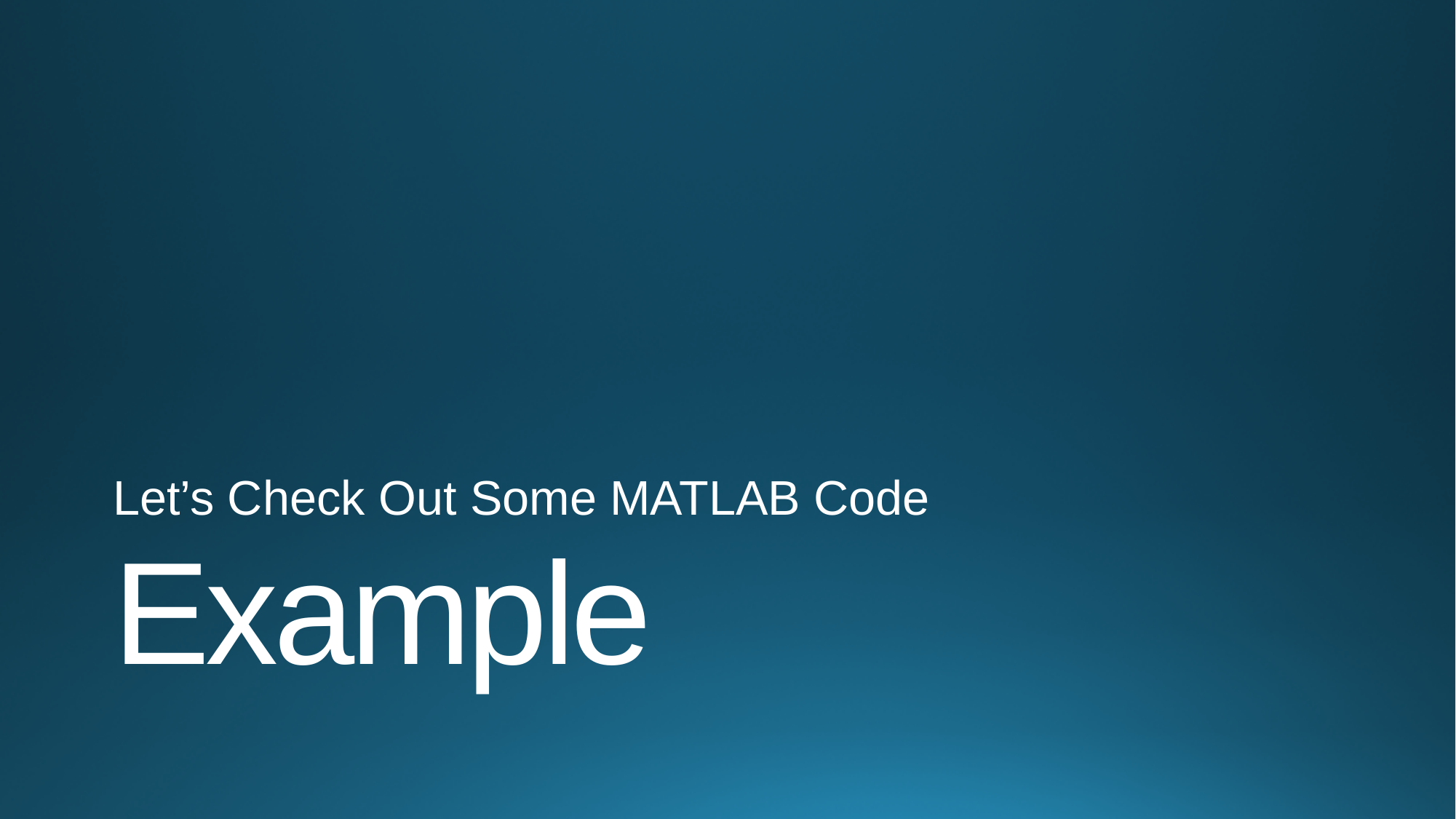

Let’s Check Out Some MATLAB Code
# Example